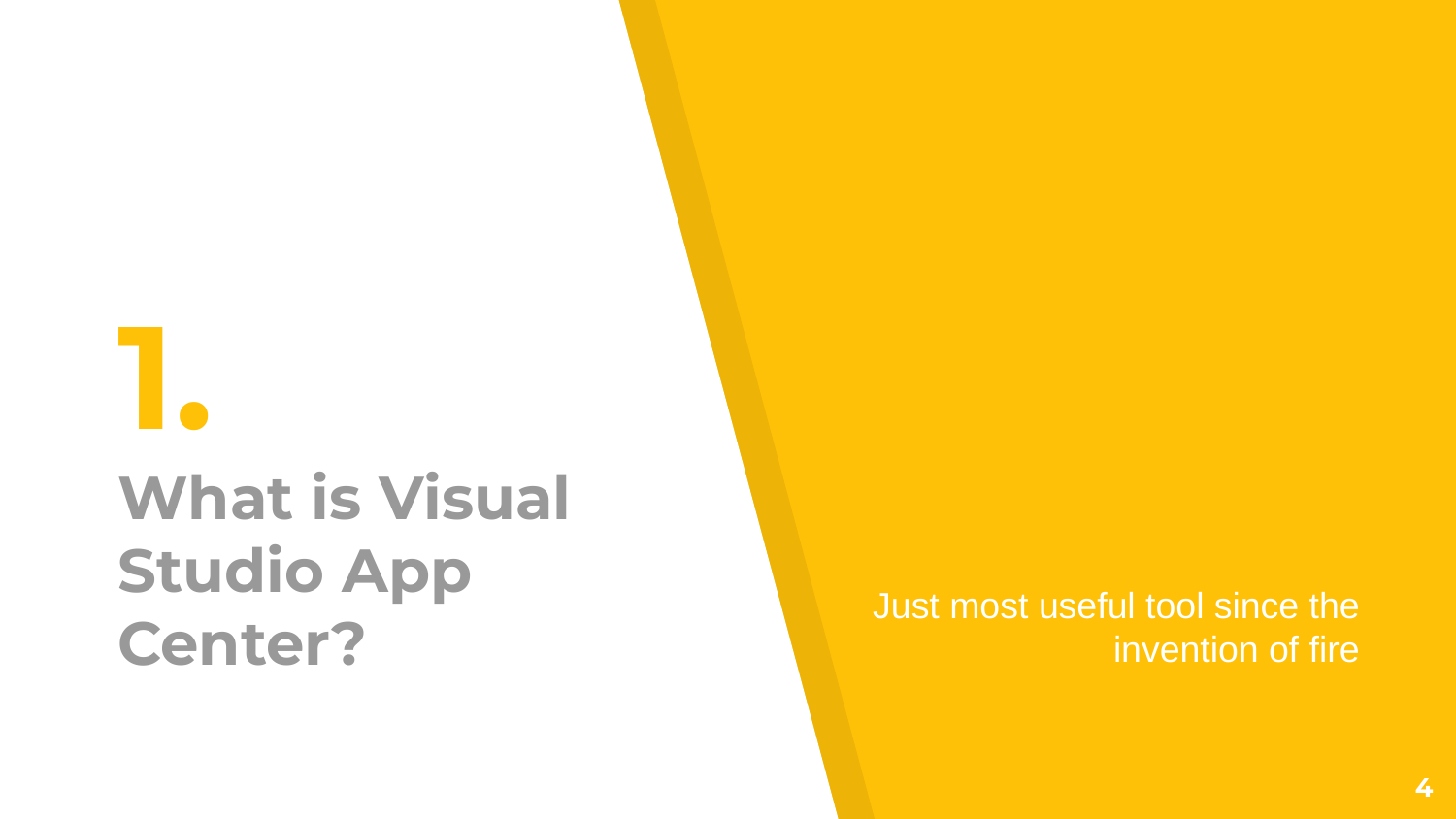

# 1.
What is Visual Studio App Center?
Just most useful tool since the invention of fire
4